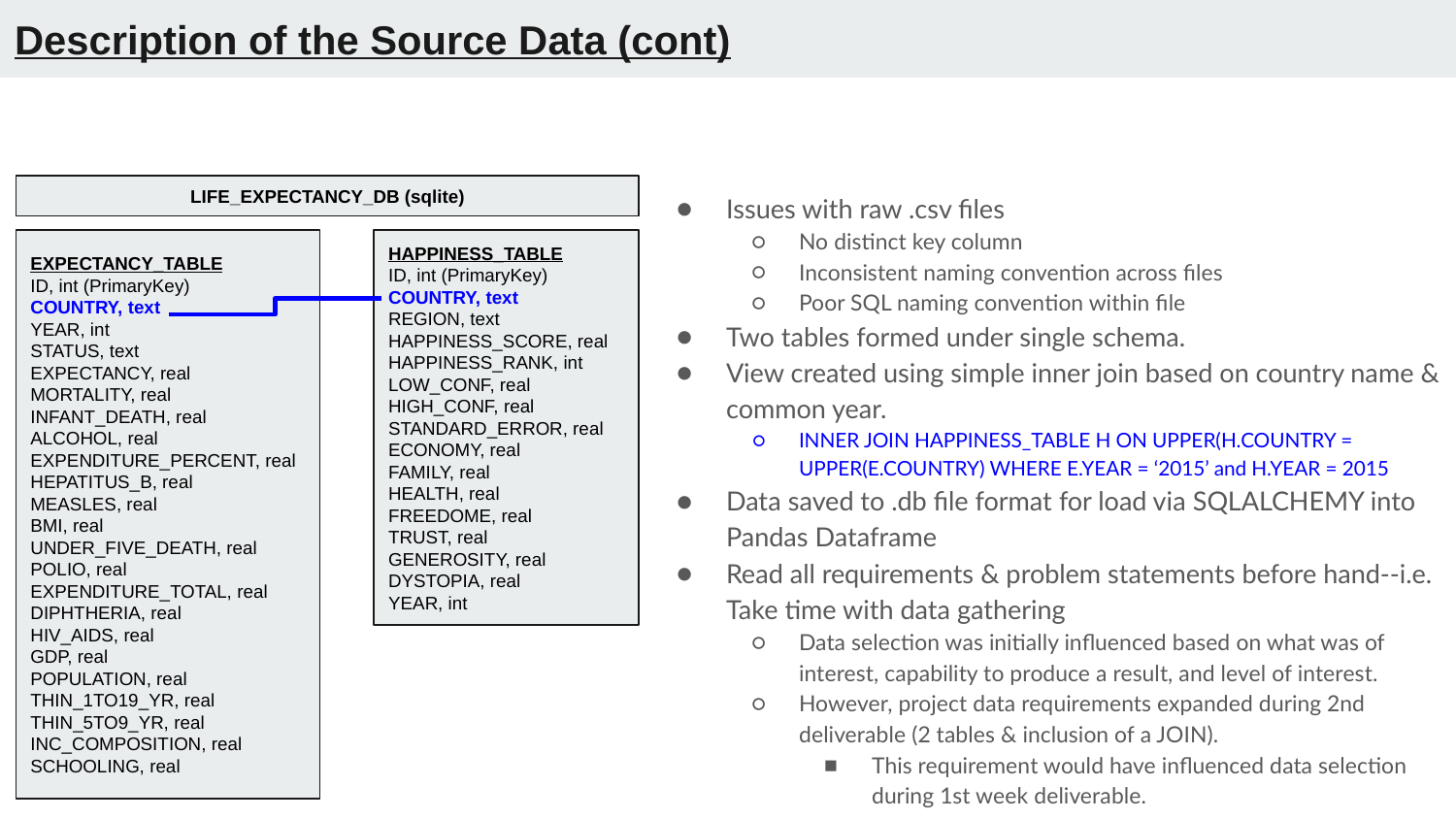

# Description of the Source Data (cont)
Issues with raw .csv files
No distinct key column
Inconsistent naming convention across files
Poor SQL naming convention within file
Two tables formed under single schema.
View created using simple inner join based on country name & common year.
INNER JOIN HAPPINESS_TABLE H ON UPPER(H.COUNTRY = UPPER(E.COUNTRY) WHERE E.YEAR = ‘2015’ and H.YEAR = 2015
Data saved to .db file format for load via SQLALCHEMY into Pandas Dataframe
Read all requirements & problem statements before hand--i.e. Take time with data gathering
Data selection was initially influenced based on what was of interest, capability to produce a result, and level of interest.
However, project data requirements expanded during 2nd deliverable (2 tables & inclusion of a JOIN).
This requirement would have influenced data selection during 1st week deliverable.
LIFE_EXPECTANCY_DB (sqlite)
EXPECTANCY_TABLE
ID, int (PrimaryKey)
COUNTRY, text
YEAR, int
STATUS, text
EXPECTANCY, real
MORTALITY, real
INFANT_DEATH, real
ALCOHOL, real
EXPENDITURE_PERCENT, real
HEPATITUS_B, real
MEASLES, real
BMI, real
UNDER_FIVE_DEATH, real
POLIO, real
EXPENDITURE_TOTAL, real
DIPHTHERIA, real
HIV_AIDS, real
GDP, real
POPULATION, real
THIN_1TO19_YR, real
THIN_5TO9_YR, real
INC_COMPOSITION, real
SCHOOLING, real
HAPPINESS_TABLE
ID, int (PrimaryKey)
COUNTRY, text
REGION, text
HAPPINESS_SCORE, real
HAPPINESS_RANK, int
LOW_CONF, real
HIGH_CONF, real
STANDARD_ERROR, real
ECONOMY, real
FAMILY, real
HEALTH, real
FREEDOME, real
TRUST, real
GENEROSITY, real
DYSTOPIA, real
YEAR, int